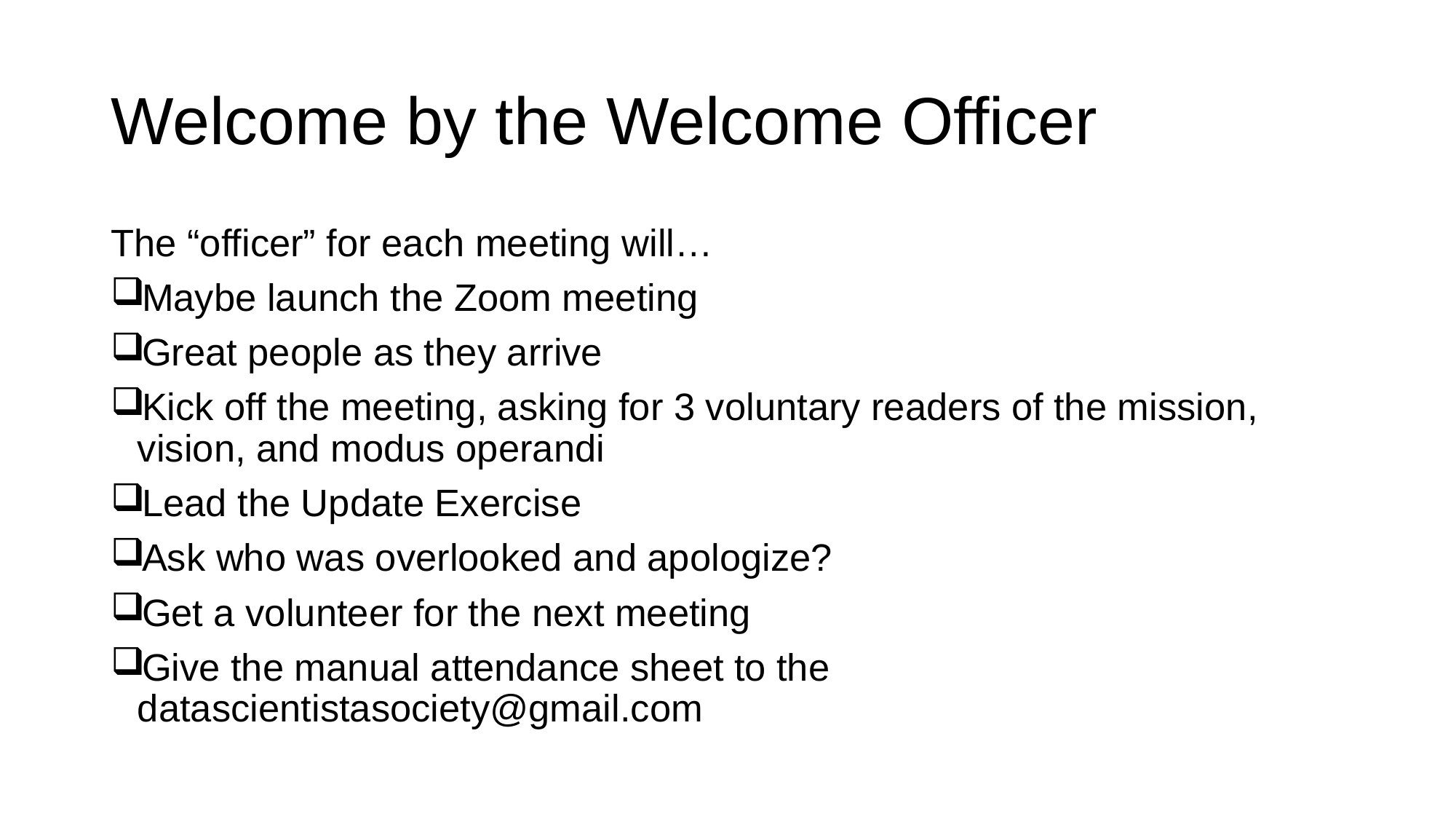

# Welcome by the Welcome Officer
The “officer” for each meeting will…
Maybe launch the Zoom meeting
Great people as they arrive
Kick off the meeting, asking for 3 voluntary readers of the mission, vision, and modus operandi
Lead the Update Exercise
Ask who was overlooked and apologize?
Get a volunteer for the next meeting
Give the manual attendance sheet to the datascientistasociety@gmail.com